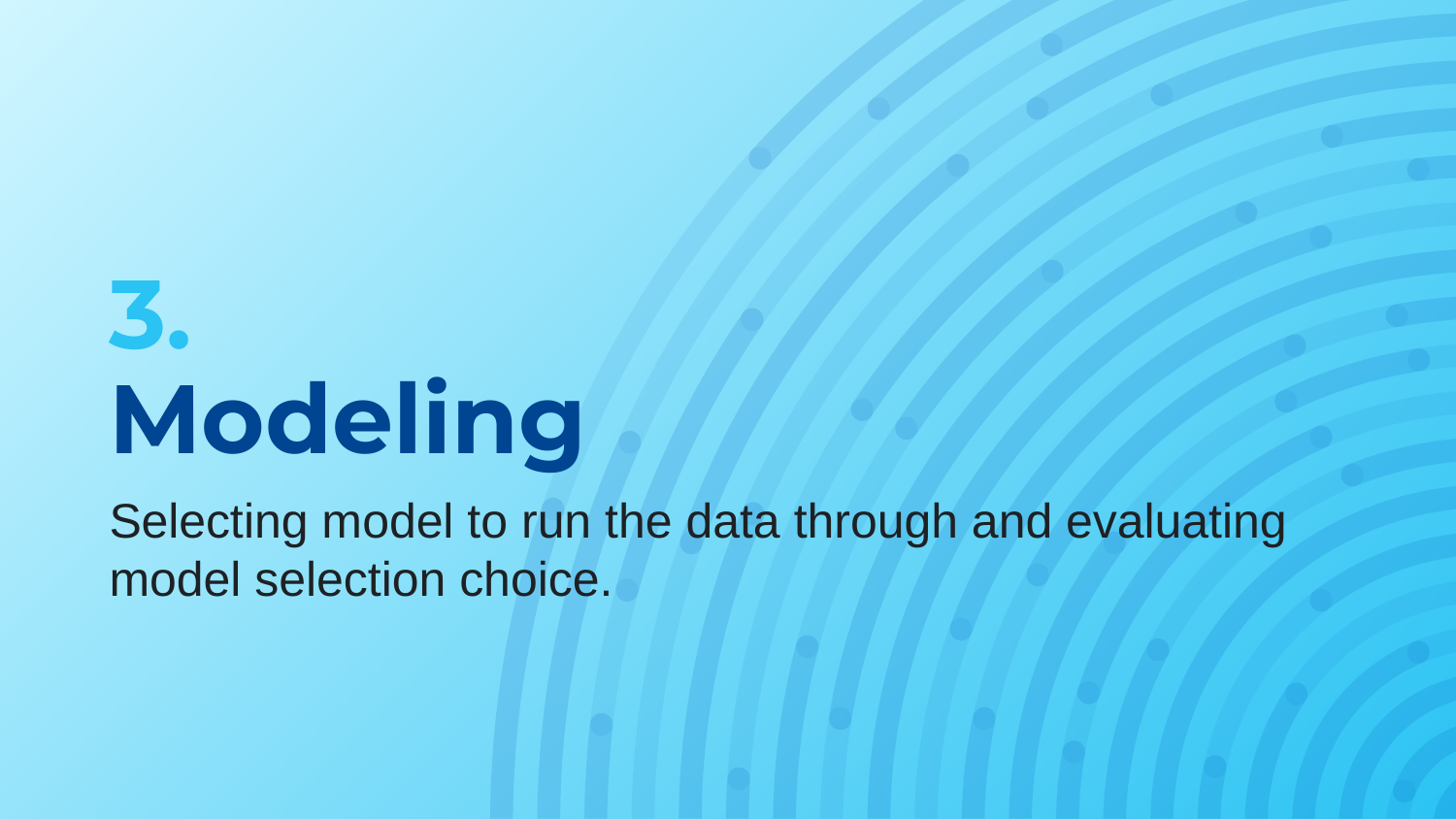

# 3.
Modeling
Selecting model to run the data through and evaluating model selection choice.